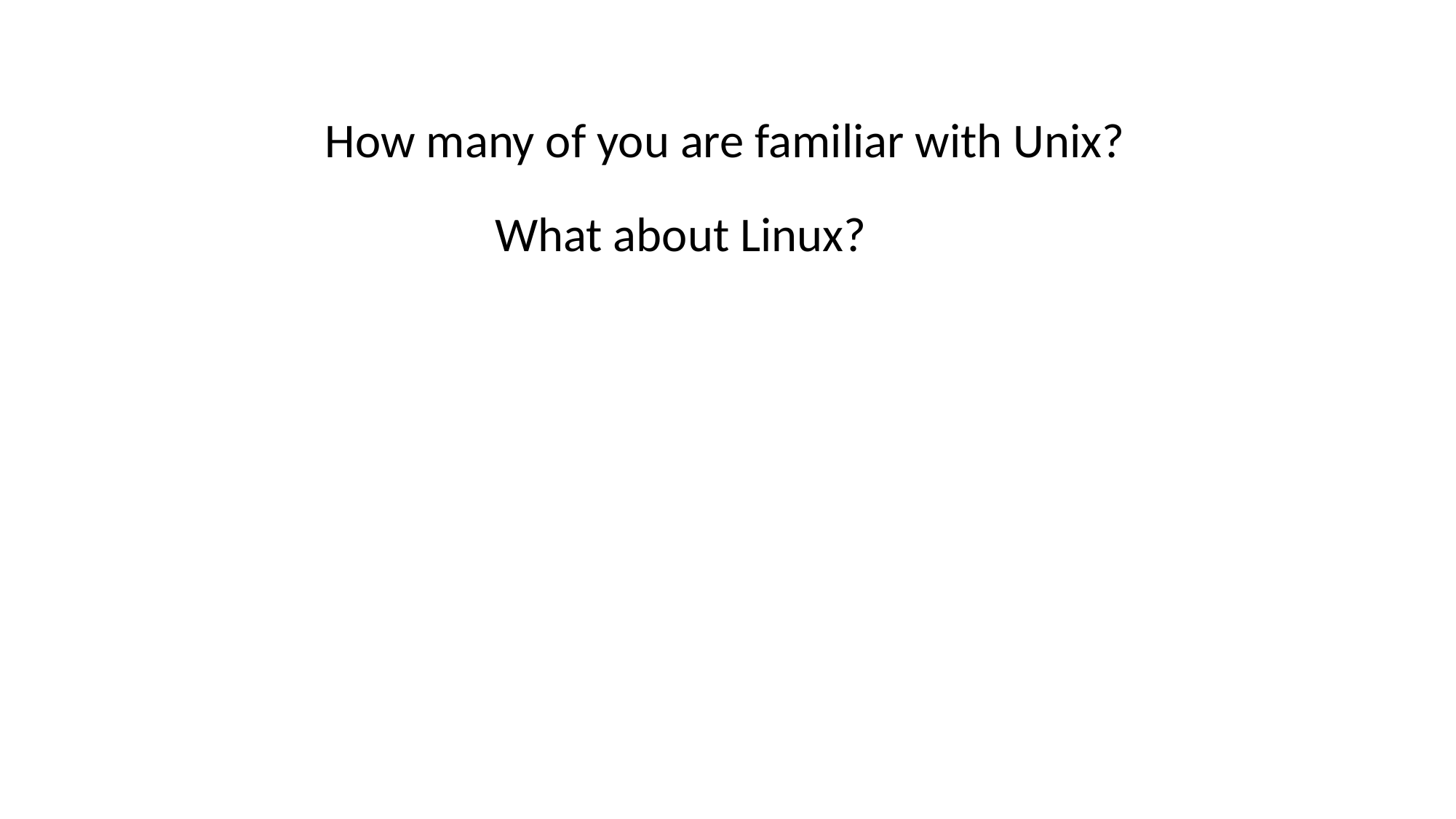

How many of you are familiar with Unix?
What about Linux?